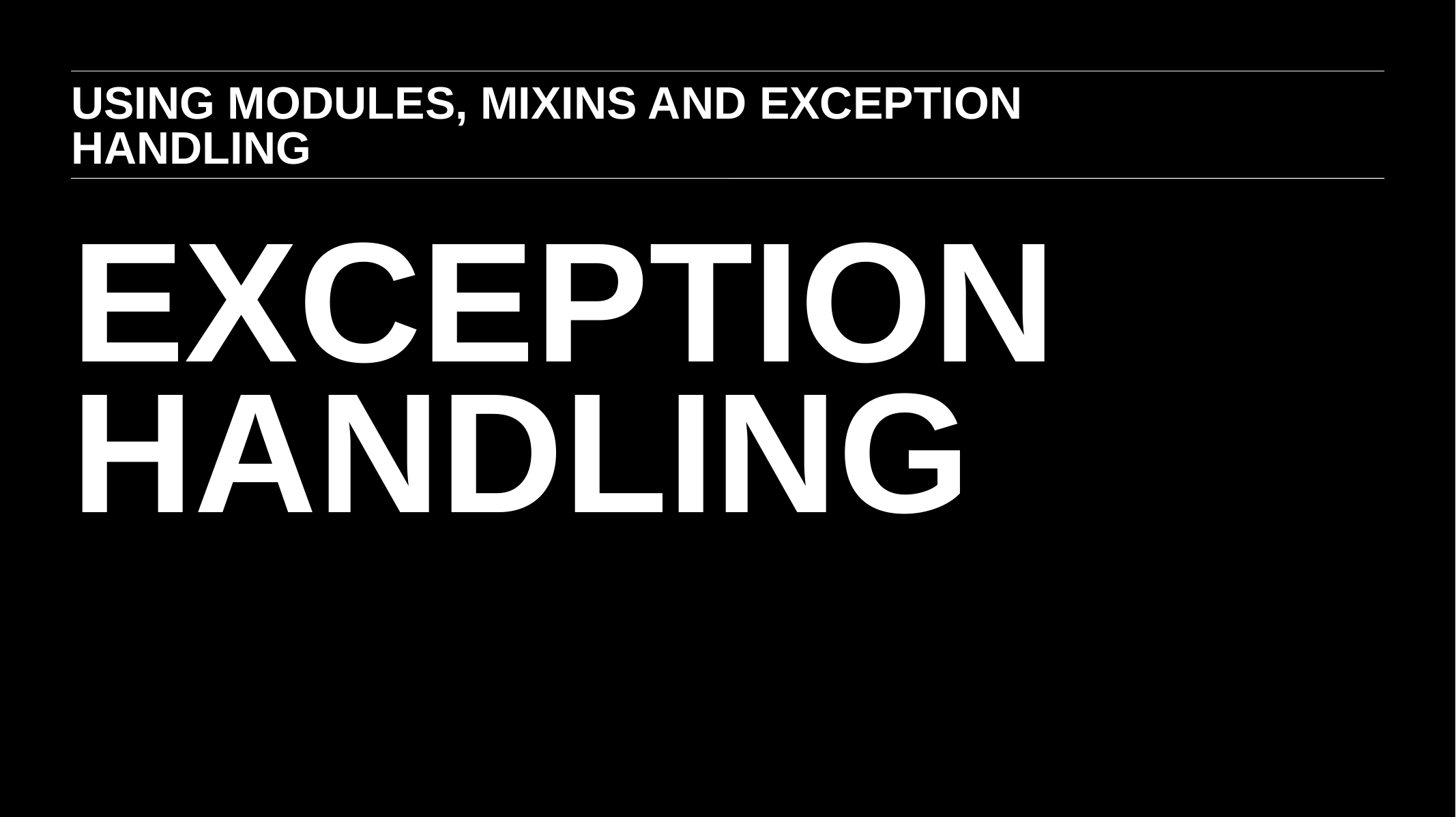

USING MODULES, MIXINS AND EXCEPTION HANDLING
6

EXCEPTION HANDLING